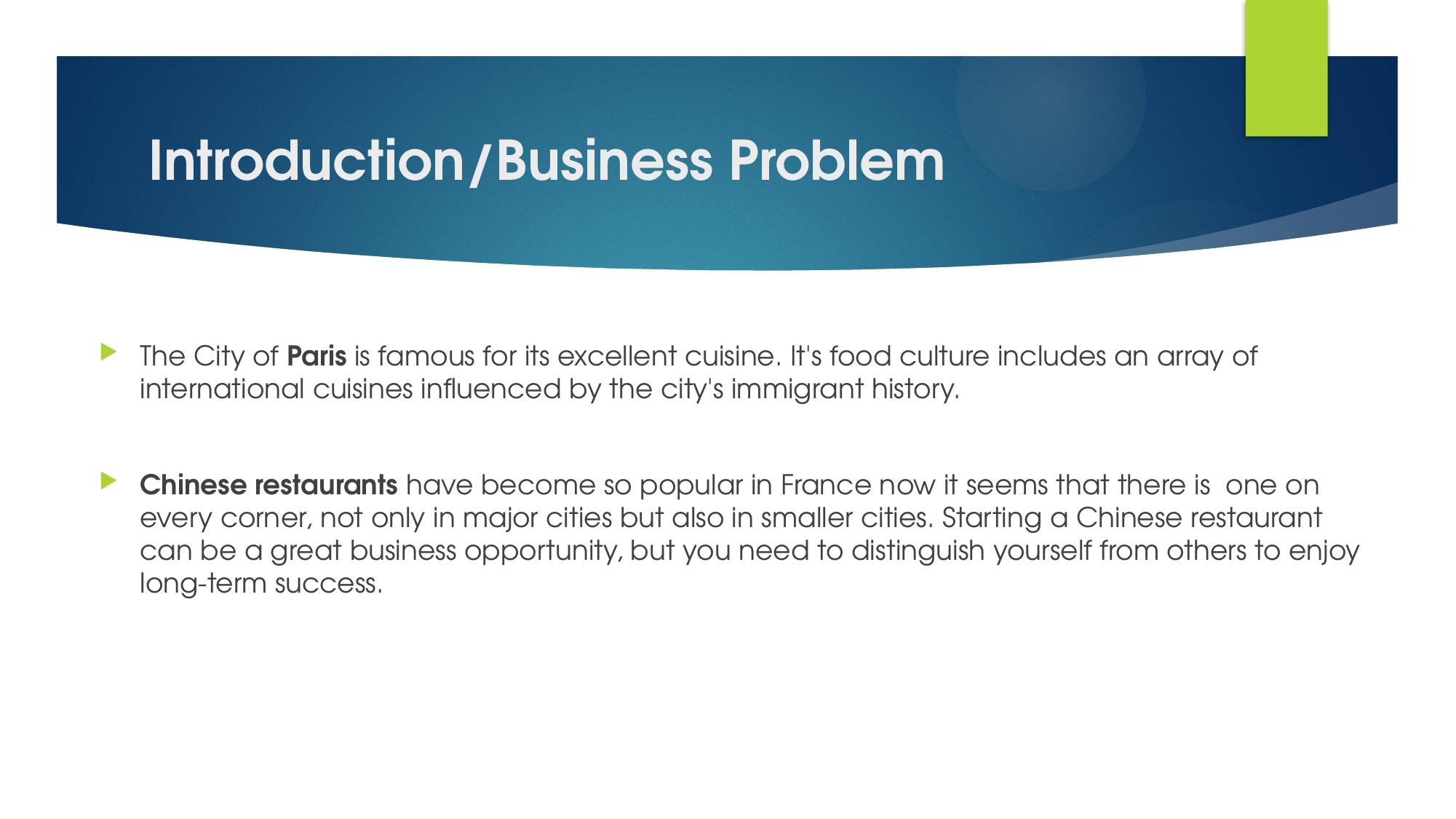

# Introduction/Business Problem

The City of Paris is famous for its excellent cuisine. It's food culture includes an array of international cuisines influenced by the city's immigrant history.

Chinese restaurants have become so popular in France now it seems that there is  one on every corner, not only in major cities but also in smaller cities. Starting a Chinese restaurant can be a great business opportunity, but you need to distinguish yourself from others to enjoy long-term success.